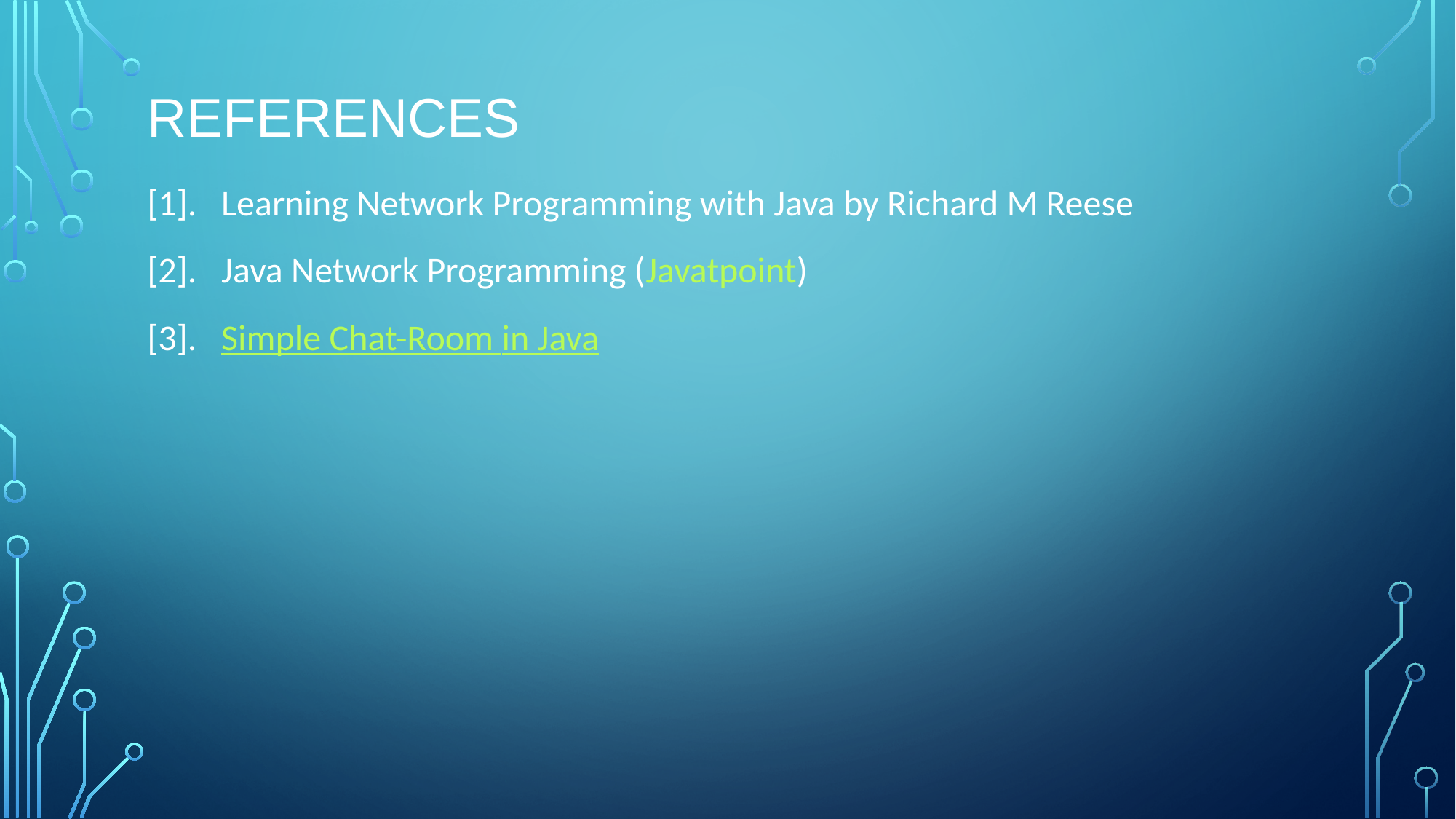

# References
[1].   Learning Network Programming with Java by Richard M Reese
[2].   Java Network Programming (Javatpoint)
[3].   ​Simple Chat-Room in Java